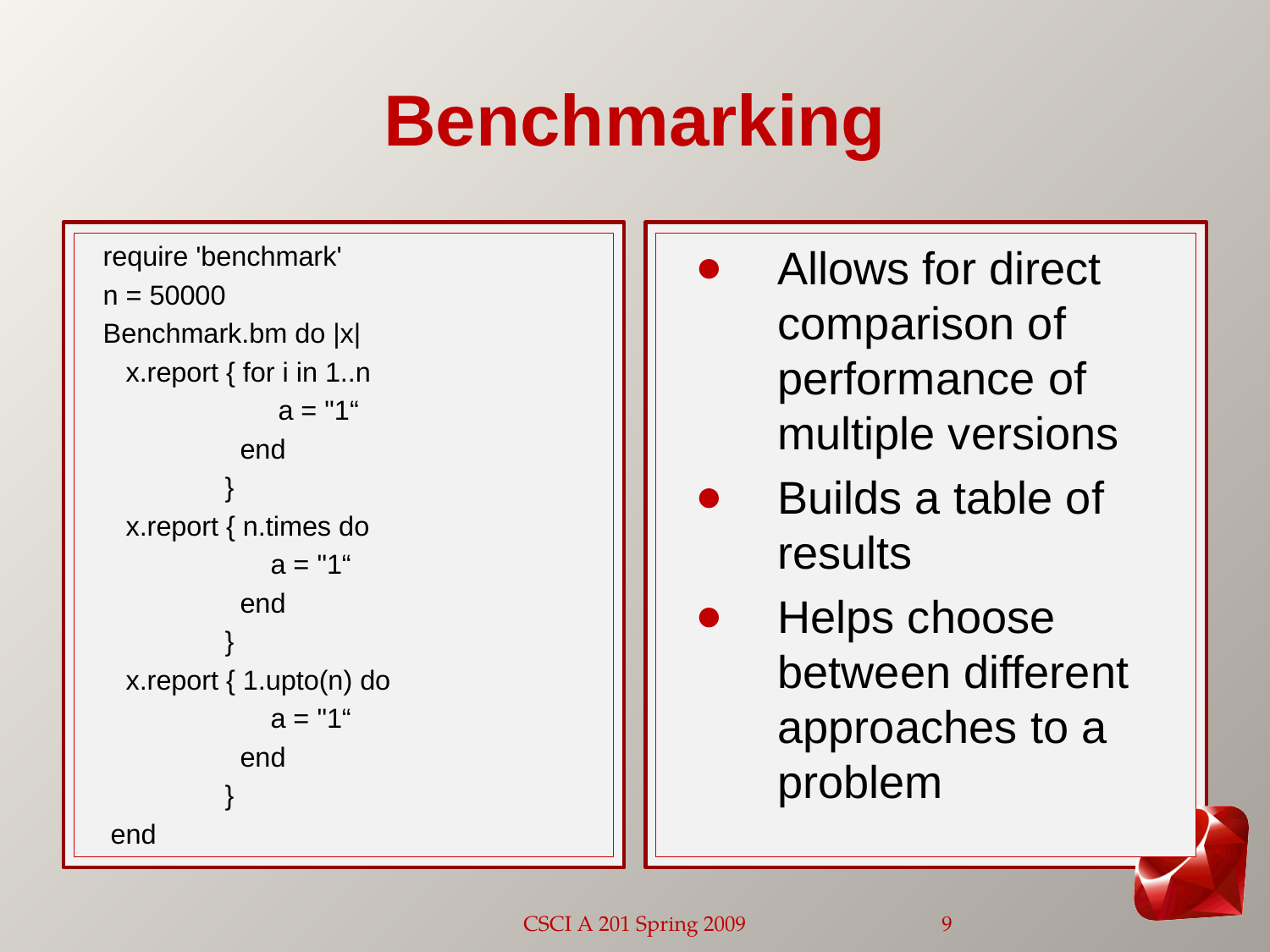

# Benchmarking
require 'benchmark'
n = 50000
Benchmark.bm do |x|
   x.report { for i in 1..n
                       a = "1“
                  end
                }
   x.report { n.times do
                      a = "1“
                  end
                }
   x.report { 1.upto(n) do
                      a = "1“
                  end
                }
 end
Allows for direct comparison of performance of  multiple versions
Builds a table of results
Helps choose between different approaches to a problem

CSCI A 201 Spring 2009
9